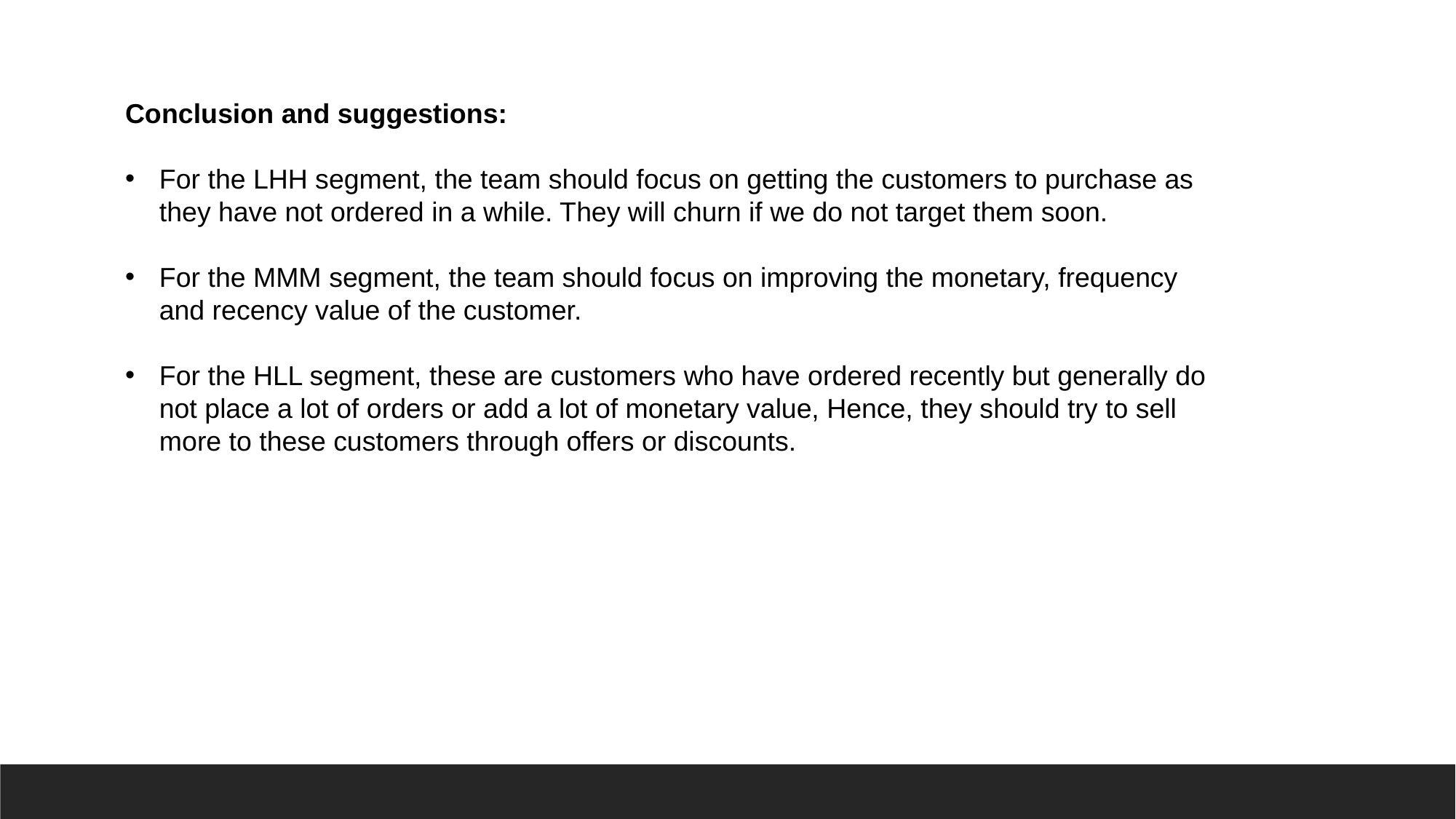

Conclusion and suggestions:

For the LHH segment, the team should focus on getting the customers to purchase as they have not ordered in a while. They will churn if we do not target them soon.

For the MMM segment, the team should focus on improving the monetary, frequency and recency value of the customer.

For the HLL segment, these are customers who have ordered recently but generally do not place a lot of orders or add a lot of monetary value, Hence, they should try to sell more to these customers through offers or discounts.